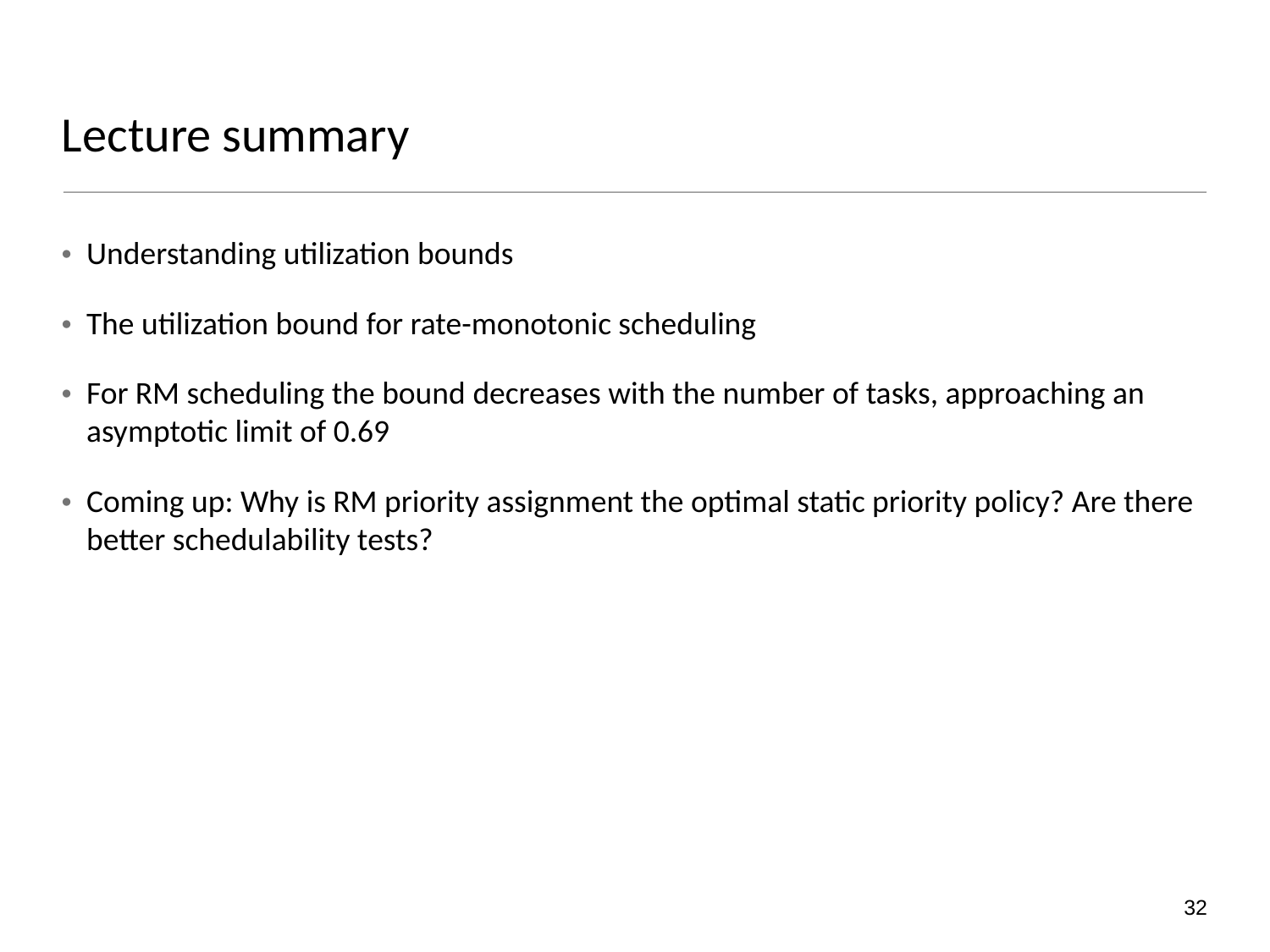

# Lecture summary

Understanding utilization bounds
The utilization bound for rate-monotonic scheduling
For RM scheduling the bound decreases with the number of tasks, approaching an asymptotic limit of 0.69
Coming up: Why is RM priority assignment the optimal static priority policy? Are there better schedulability tests?